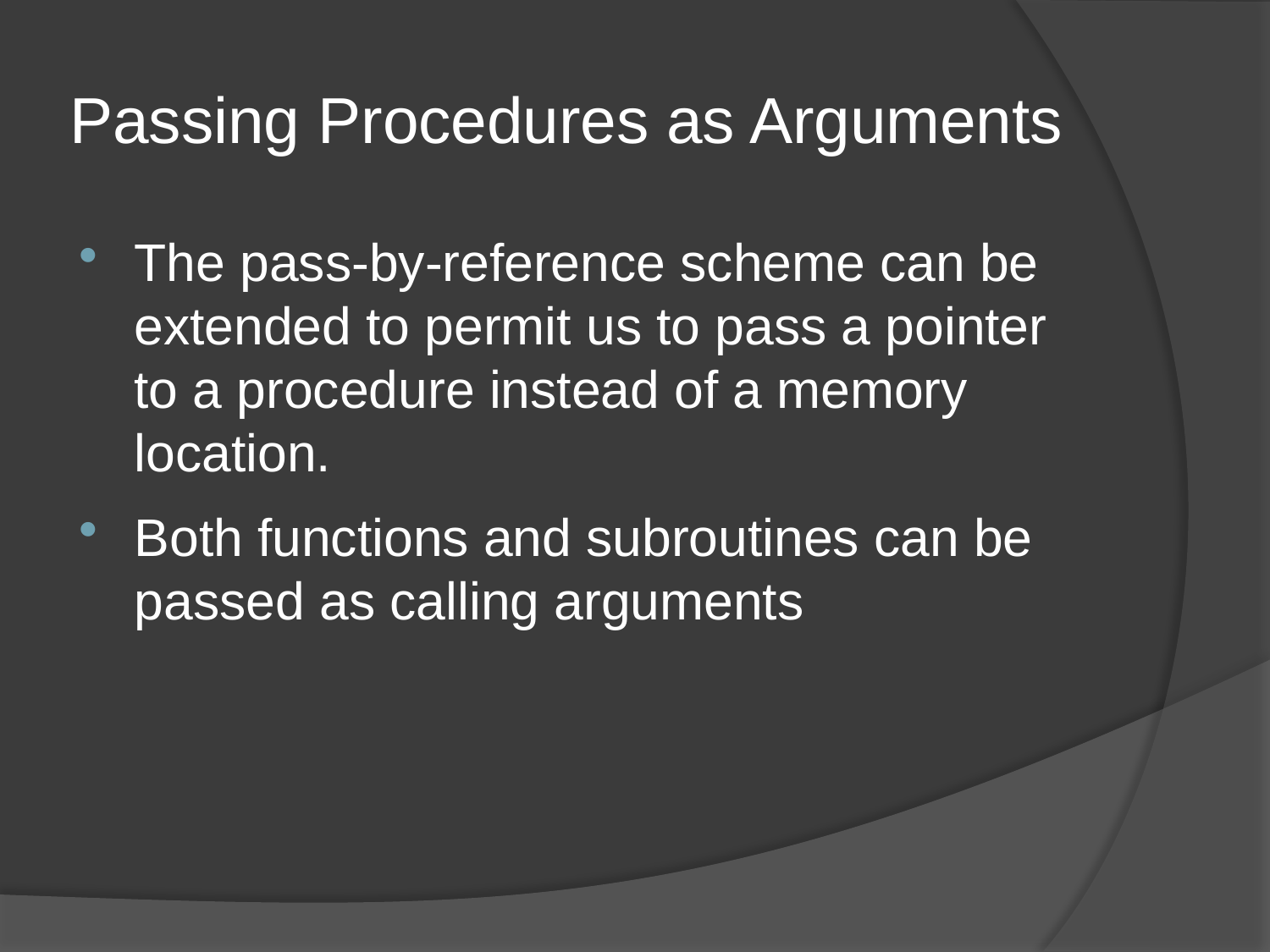

# Passing Procedures as Arguments
The pass-by-reference scheme can be extended to permit us to pass a pointer to a procedure instead of a memory location.
Both functions and subroutines can be passed as calling arguments